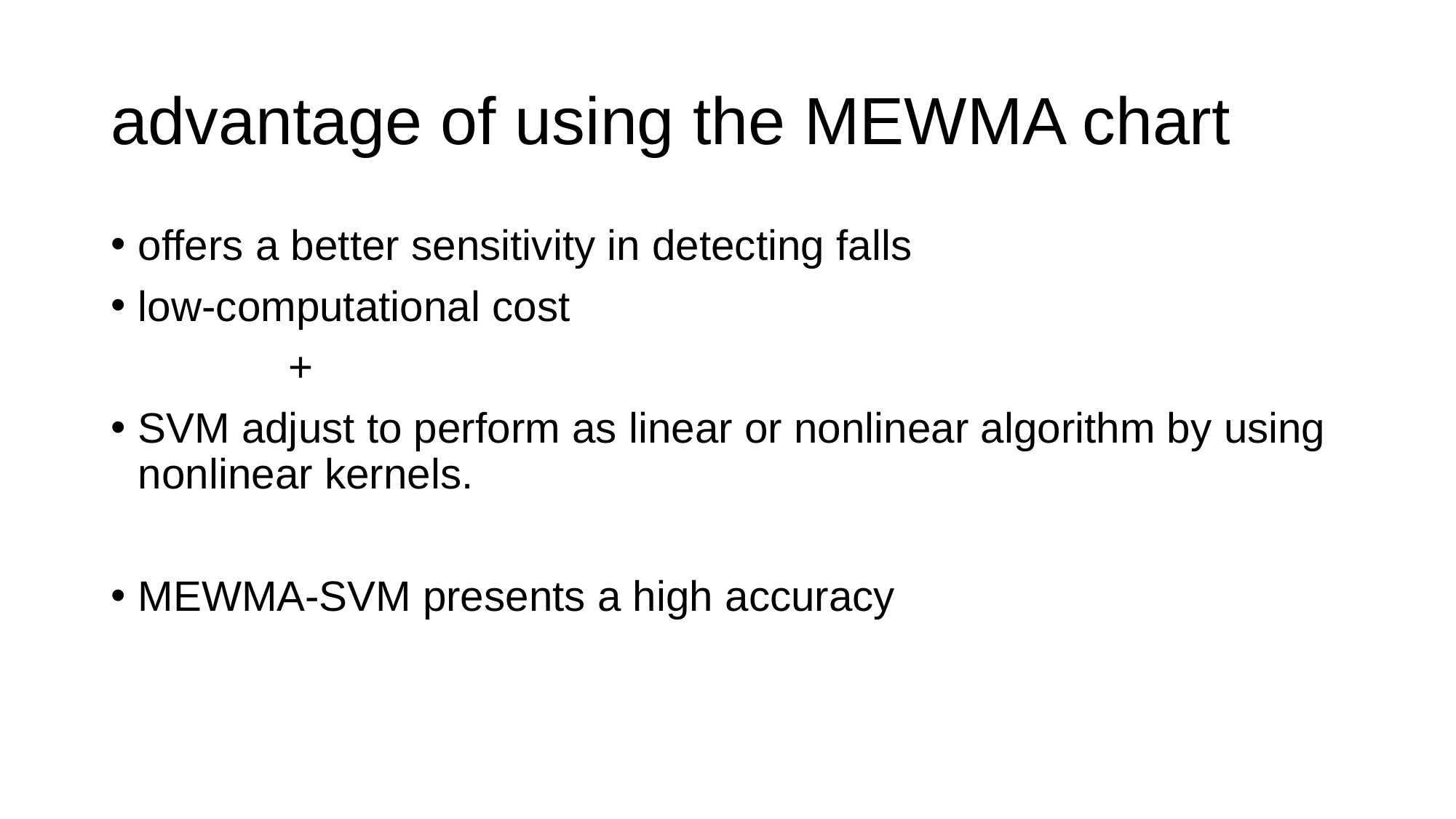

# advantage of using the MEWMA chart
offers a better sensitivity in detecting falls
low-computational cost
               +
SVM adjust to perform as linear or nonlinear algorithm by using nonlinear kernels.

MEWMA-SVM presents a high accuracy